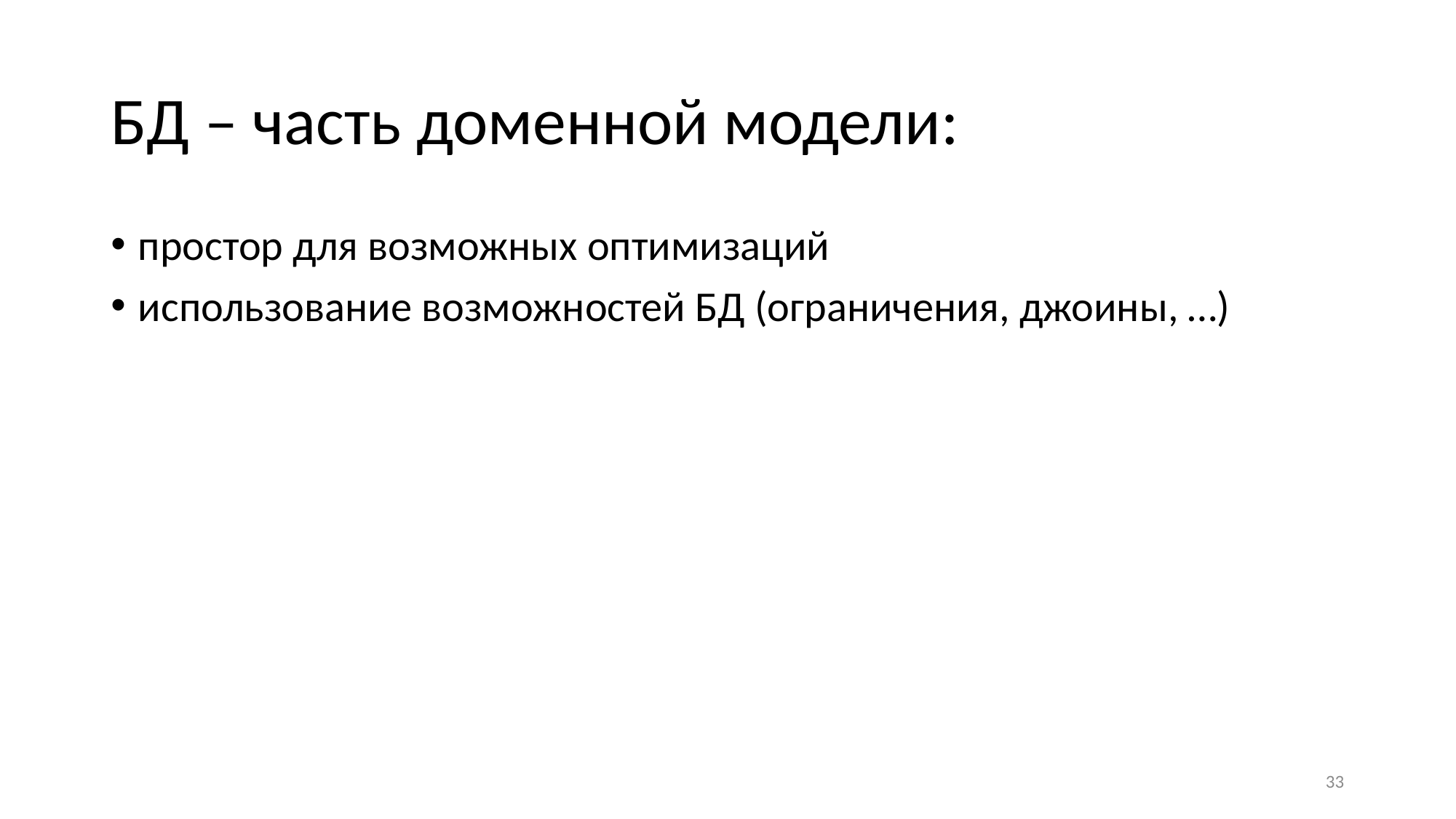

# БД – часть доменной модели:
простор для возможных оптимизаций
использование возможностей БД (ограничения, джоины, …)
33